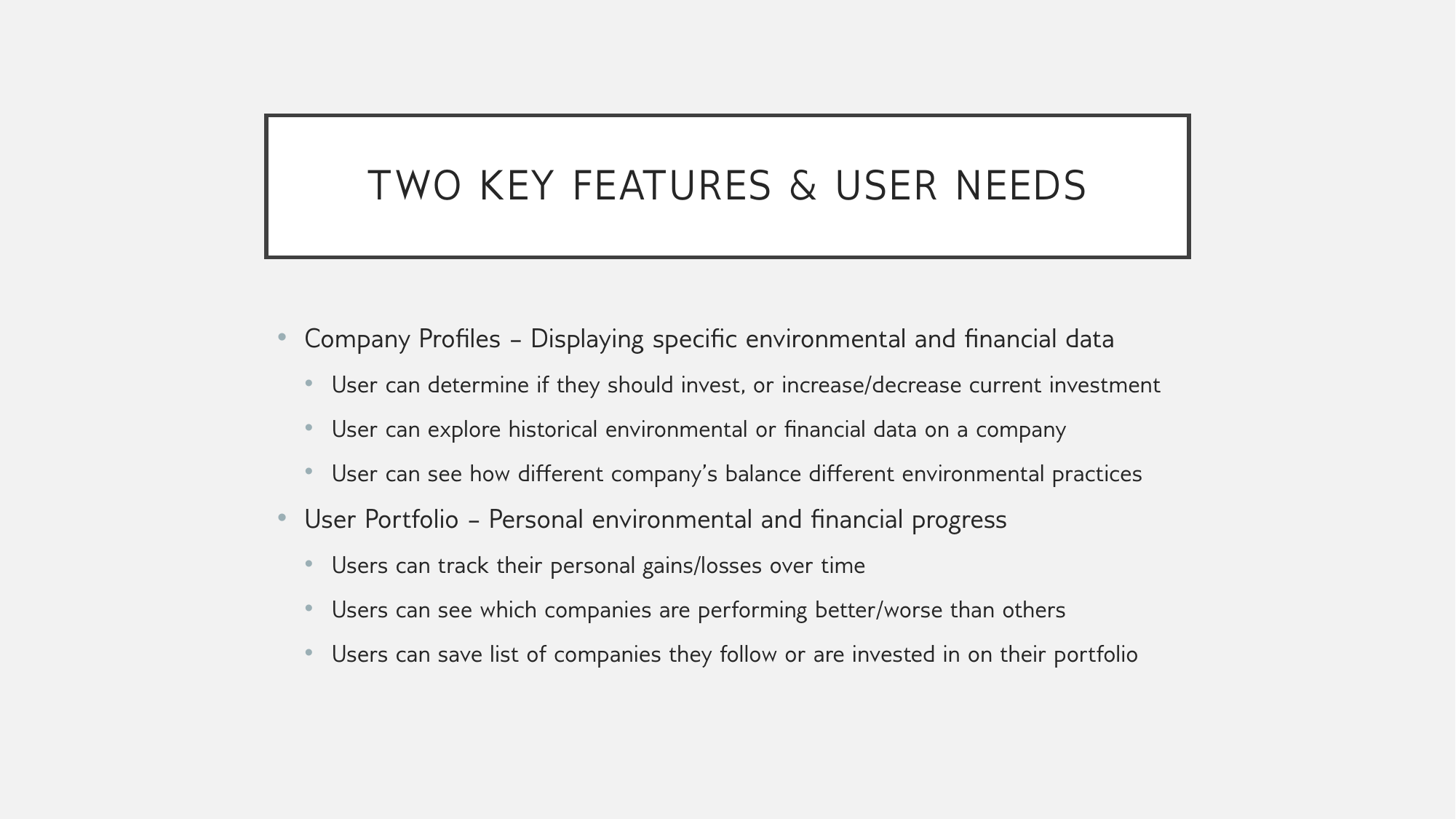

# Two Key Features & User Needs
Company Profiles – Displaying specific environmental and financial data
User can determine if they should invest, or increase/decrease current investment
User can explore historical environmental or financial data on a company
User can see how different company’s balance different environmental practices
User Portfolio – Personal environmental and financial progress
Users can track their personal gains/losses over time
Users can see which companies are performing better/worse than others
Users can save list of companies they follow or are invested in on their portfolio